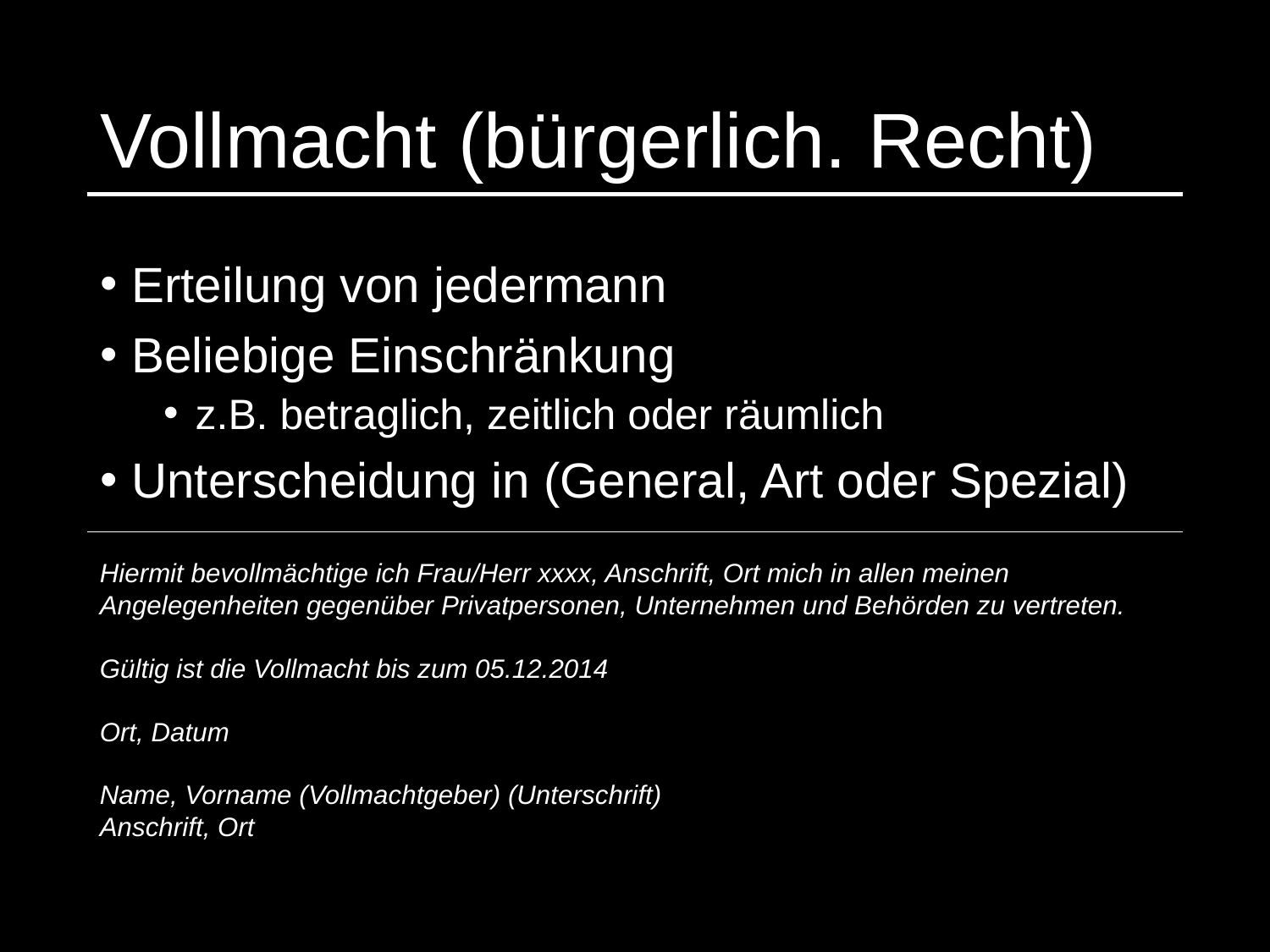

# Vollmacht (bürgerlich. Recht)
Erteilung von jedermann
Beliebige Einschränkung
z.B. betraglich, zeitlich oder räumlich
Unterscheidung in (General, Art oder Spezial)
Hiermit bevollmächtige ich Frau/Herr xxxx, Anschrift, Ort mich in allen meinen Angelegenheiten gegenüber Privatpersonen, Unternehmen und Behörden zu vertreten.

Gültig ist die Vollmacht bis zum 05.12.2014

Ort, Datum

Name, Vorname (Vollmachtgeber) (Unterschrift)
Anschrift, Ort